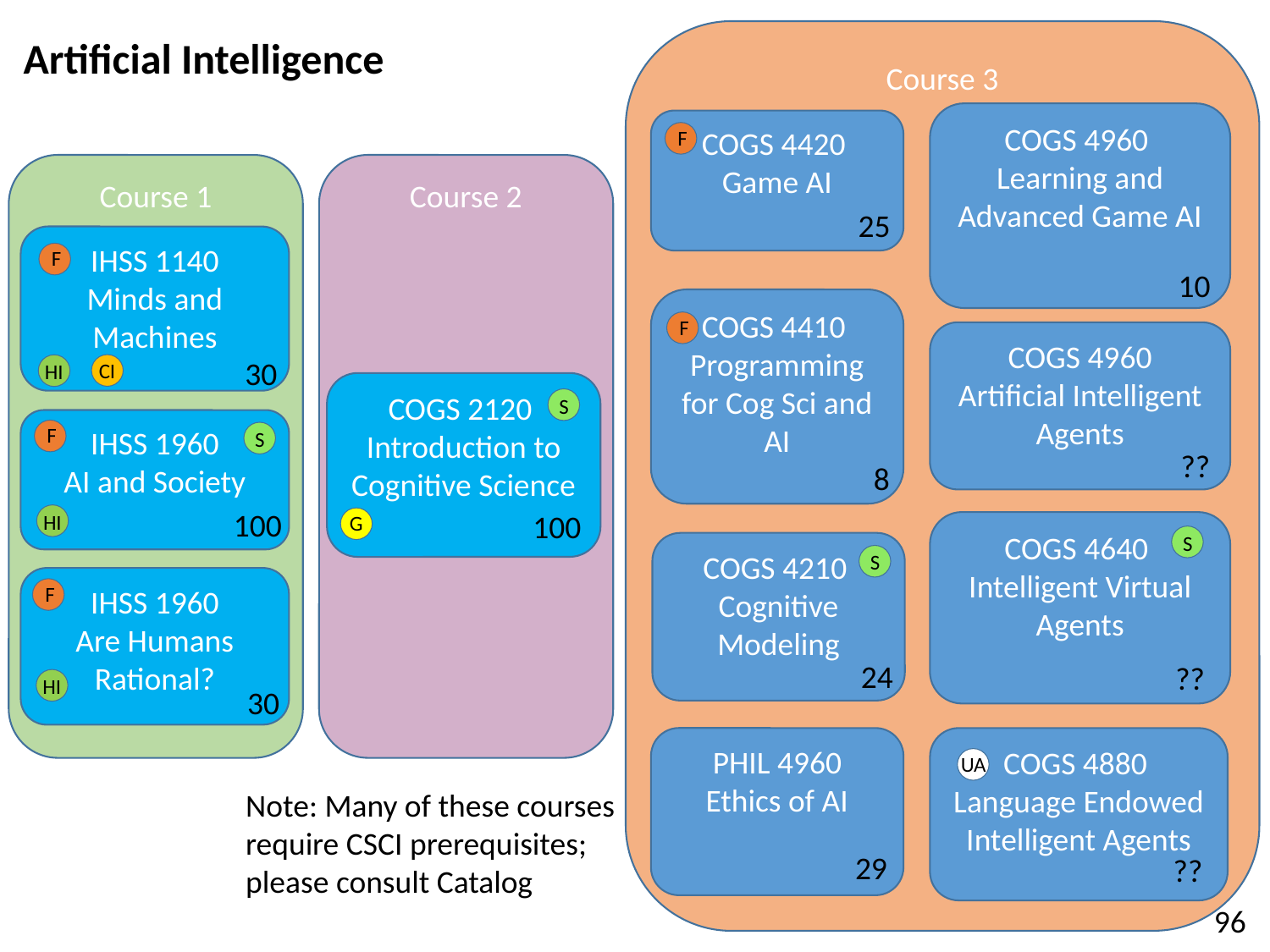

Course 3
Artificial Intelligence
COGS 4960
Learning and Advanced Game AI
COGS 4420
Game AI
F

Course 1
Course 2
25
IHSS 1140
Minds and Machines
F

10
COGS 4410
Programming for Cog Sci and AI
F

COGS 4960
Artificial Intelligent Agents
30
CI

HI

COGS 2120
Introduction to Cognitive Science
S

IHSS 1960
AI and Society
F

S

??
8
100
100
HI

G

COGS 4640
Intelligent Virtual Agents
S

COGS 4210
Cognitive Modeling
S

IHSS 1960
Are Humans Rational?
F

24
??
HI

30
PHIL 4960
Ethics of AI
COGS 4880
Language Endowed Intelligent Agents
UA

Note: Many of these courses require CSCI prerequisites; please consult Catalog
29
??
96